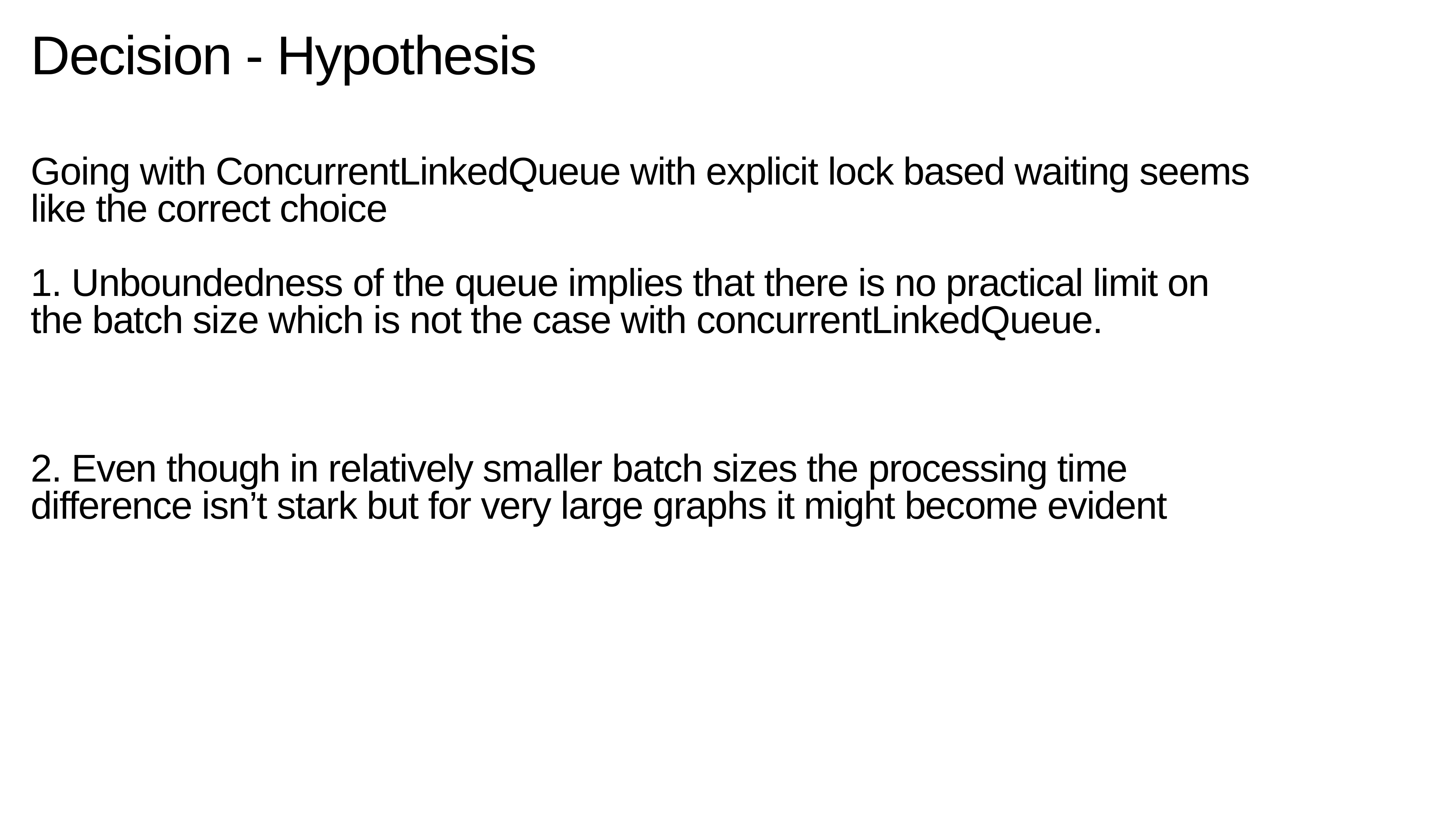

# Decision - Hypothesis
Going with ConcurrentLinkedQueue with explicit lock based waiting seems like the correct choice
1. Unboundedness of the queue implies that there is no practical limit on the batch size which is not the case with concurrentLinkedQueue.
2. Even though in relatively smaller batch sizes the processing time difference isn’t stark but for very large graphs it might become evident